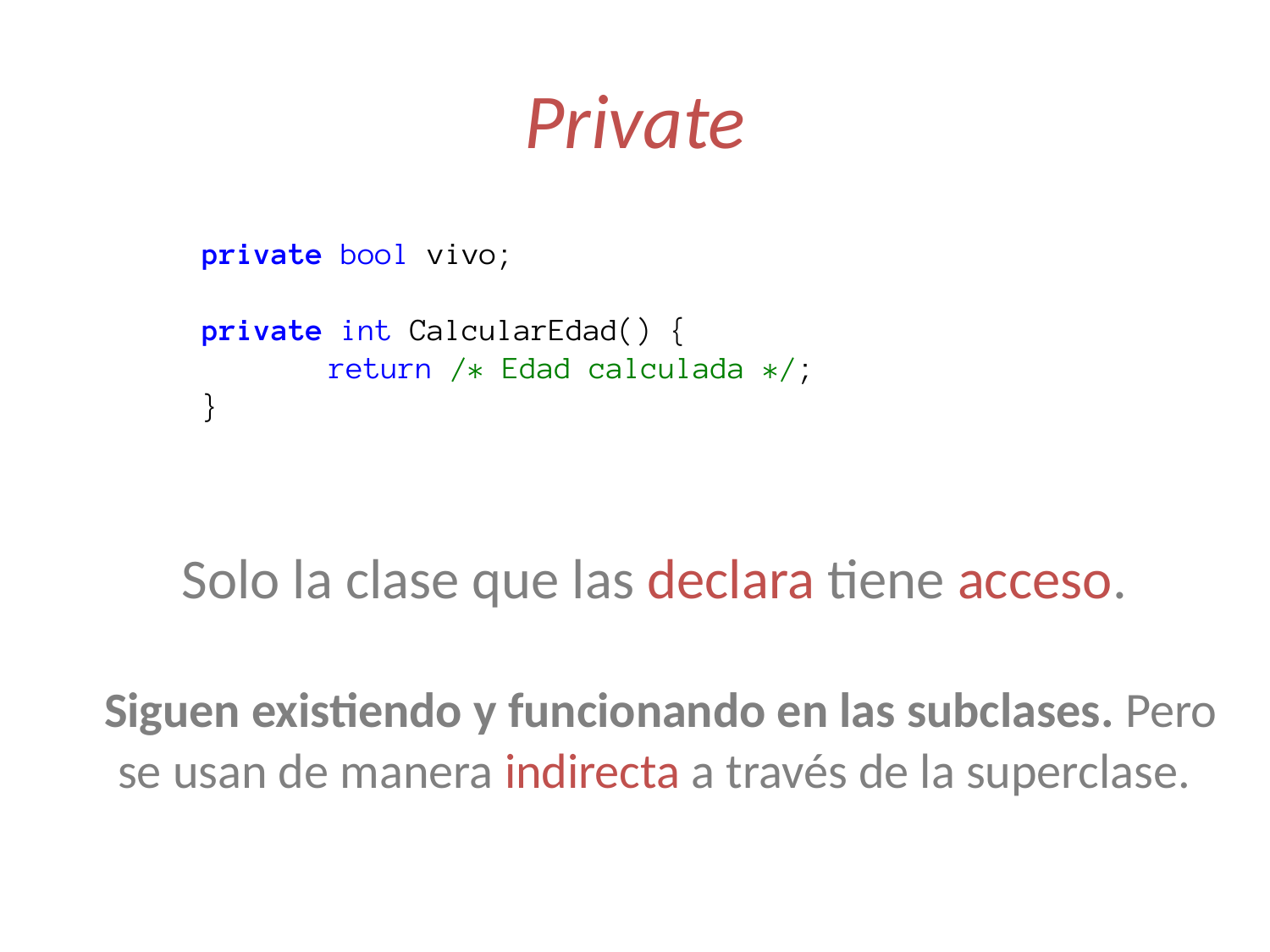

# Private
private bool vivo;

private int CalcularEdad() {
	return /* Edad calculada */;
}
Solo la clase que las declara tiene acceso.

 Siguen existiendo y funcionando en las subclases. Pero se usan de manera indirecta a través de la superclase.